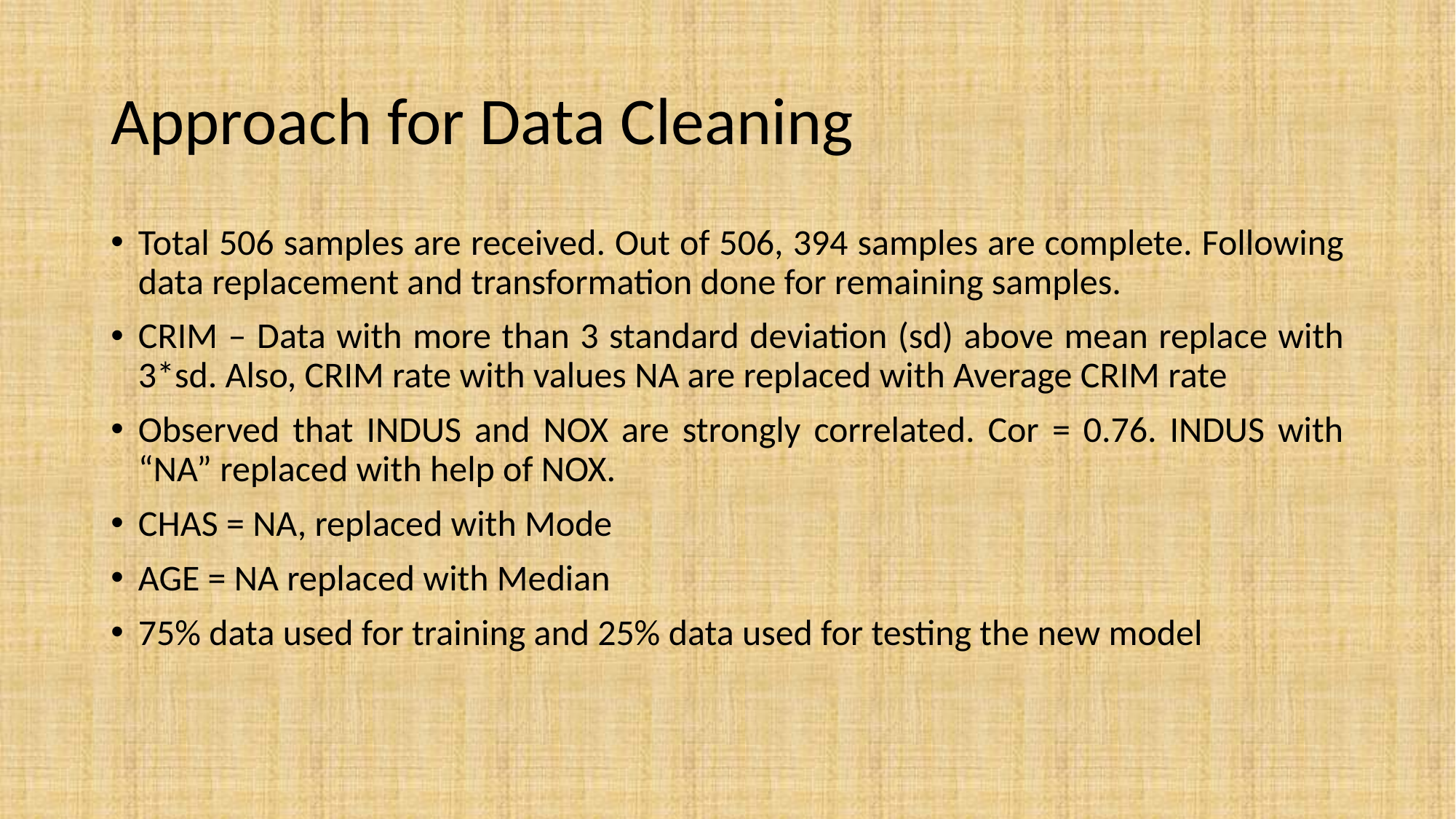

# Approach for Data Cleaning
Total 506 samples are received. Out of 506, 394 samples are complete. Following data replacement and transformation done for remaining samples.
CRIM – Data with more than 3 standard deviation (sd) above mean replace with 3*sd. Also, CRIM rate with values NA are replaced with Average CRIM rate
Observed that INDUS and NOX are strongly correlated. Cor = 0.76. INDUS with “NA” replaced with help of NOX.
CHAS = NA, replaced with Mode
AGE = NA replaced with Median
75% data used for training and 25% data used for testing the new model